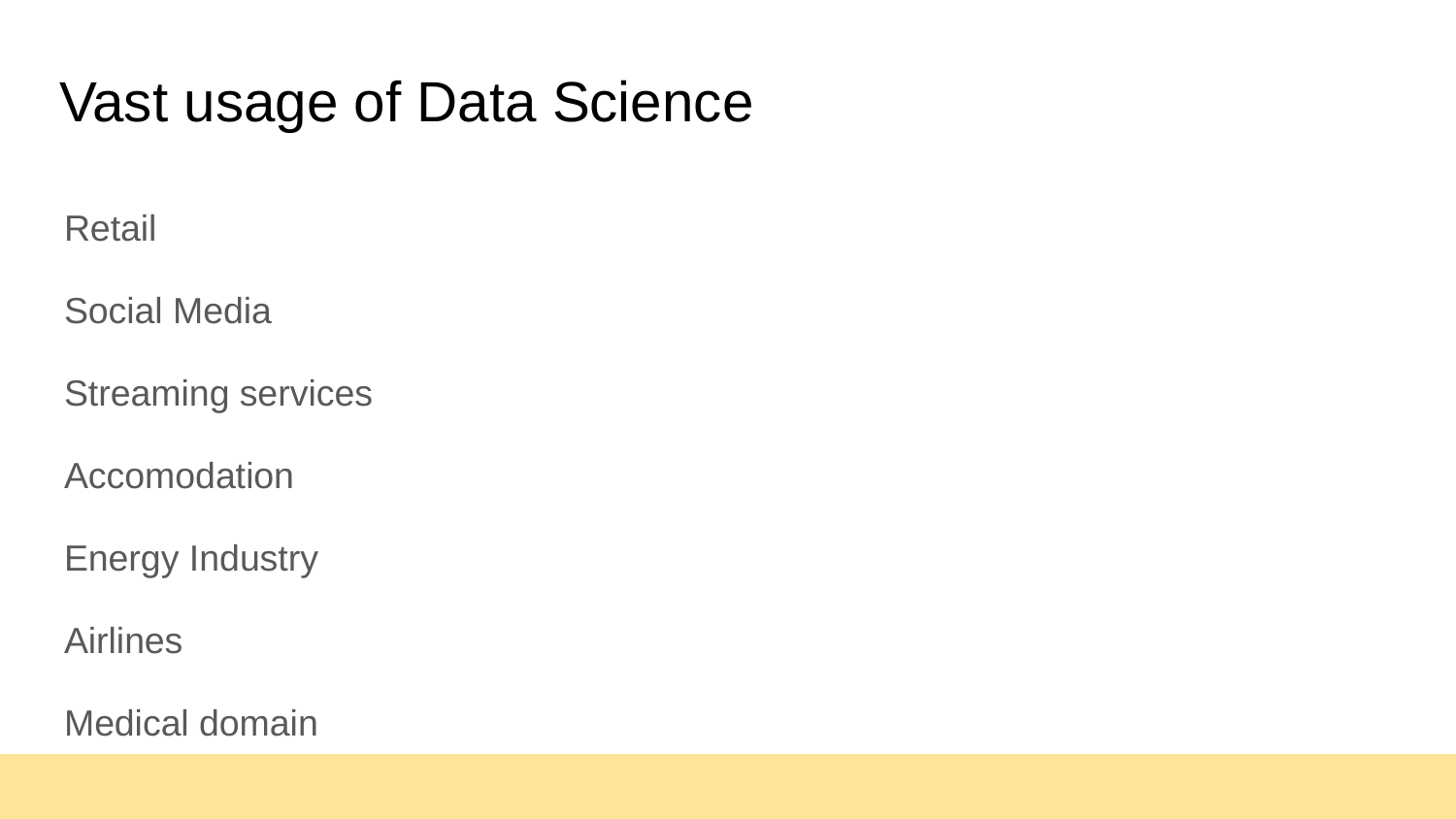

# Vast usage of Data Science
Retail
Social Media
Streaming services
Accomodation
Energy Industry
Airlines
Medical domain